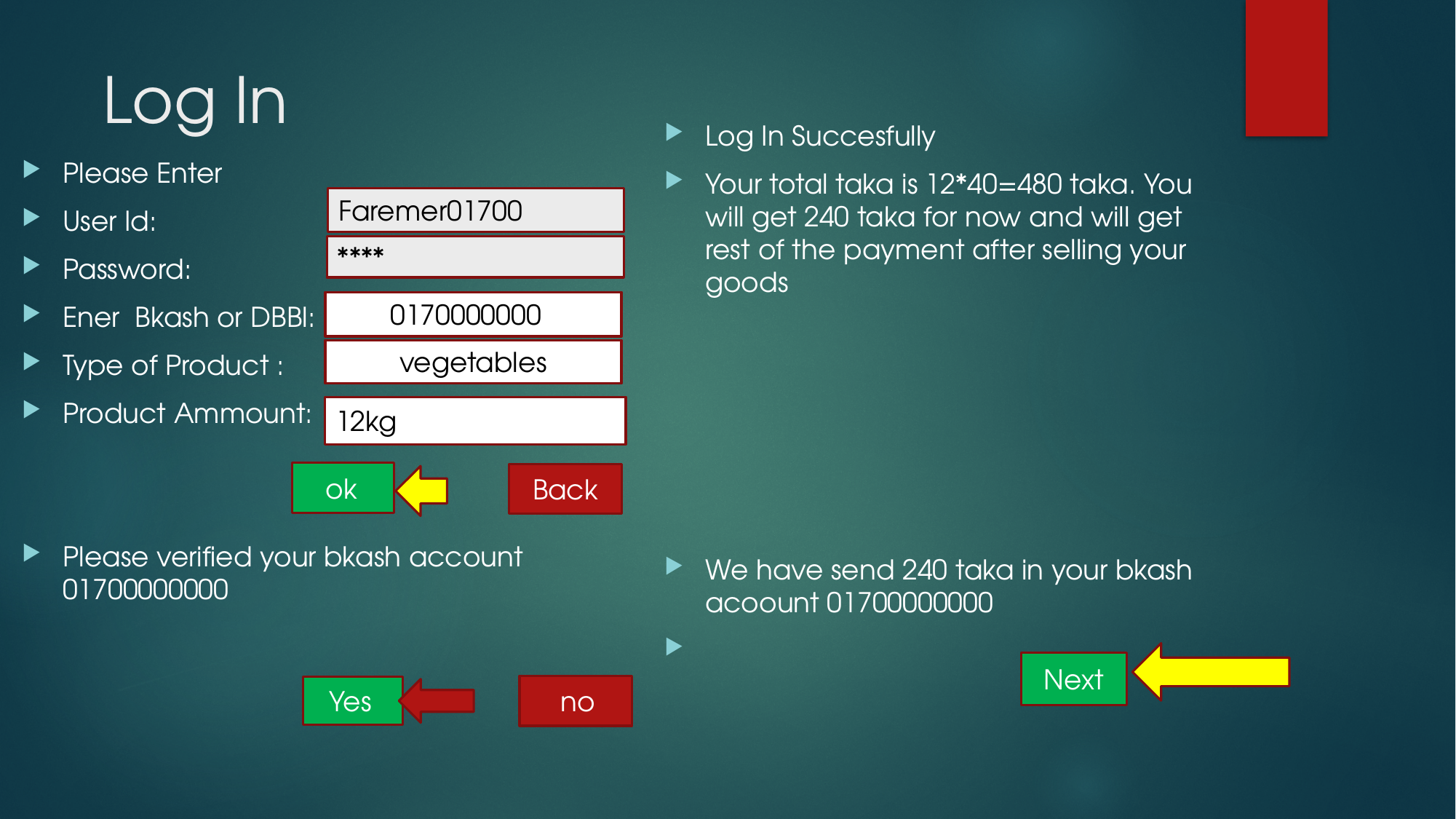

# Log In
Log In Succesfully
Your total taka is 12*40=480 taka. You will get 240 taka for now and will get rest of the payment after selling your goods

We have send 240 taka in your bkash acoount 01700000000

Please Enter
User Id:
Password:
Ener  Bkash or DBBl:
Type of Product :
Product Ammount:

Please verified your bkash account 01700000000

Faremer01700
****
01700000000
vegetables
12kg
   ok
Back

Next
    no
  Yes